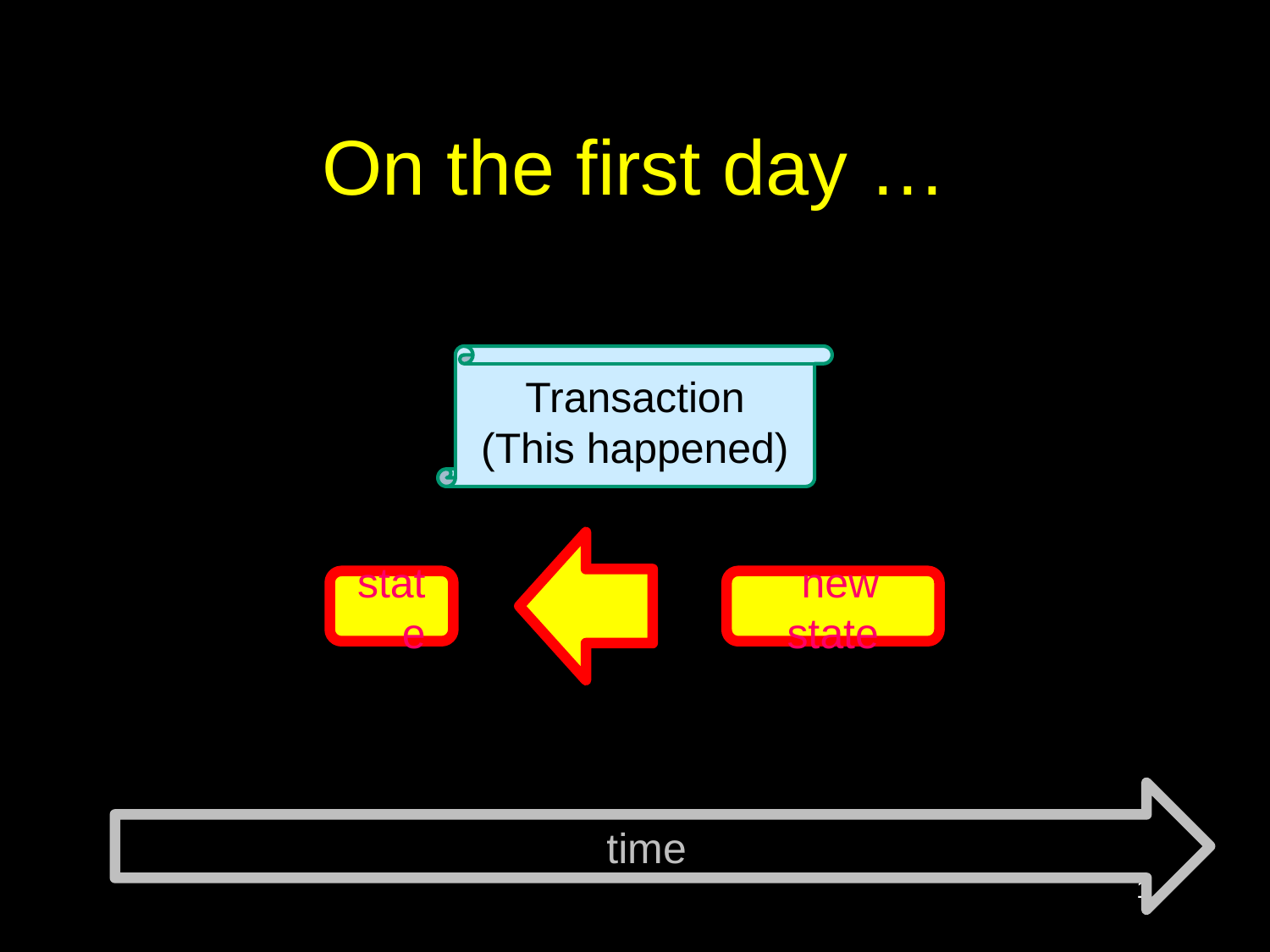

# On the first day …
Transaction
(This happened)

state
new state
time
11